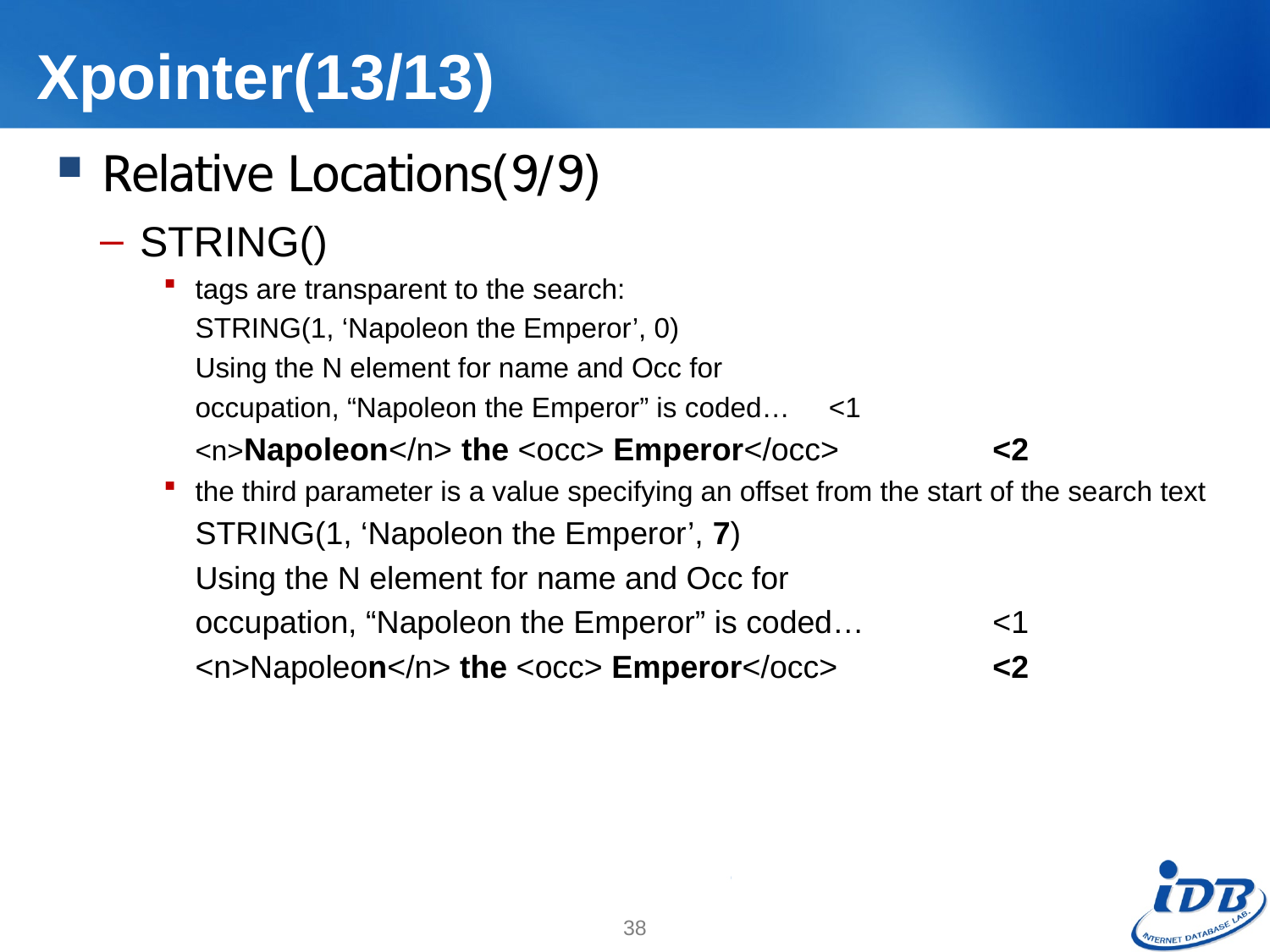

# Xpointer(13/13)
 Relative Locations(9/9)

STRING()
tags are transparent to the search:
	STRING(1, ‘Napoleon the Emperor’, 0)
	Using the N element for name and Occ for
	occupation, “Napoleon the Emperor” is coded…     <1
	<n>Napoleon</n> the <occ> Emperor</occ>	    <2
the third parameter is a value specifying an offset from the start of the search text
	STRING(1, ‘Napoleon the Emperor’, 7)
	Using the N element for name and Occ for
	occupation, “Napoleon the Emperor” is coded… 	    <1
	<n>Napoleon</n> the <occ> Emperor</occ>	    <2
38